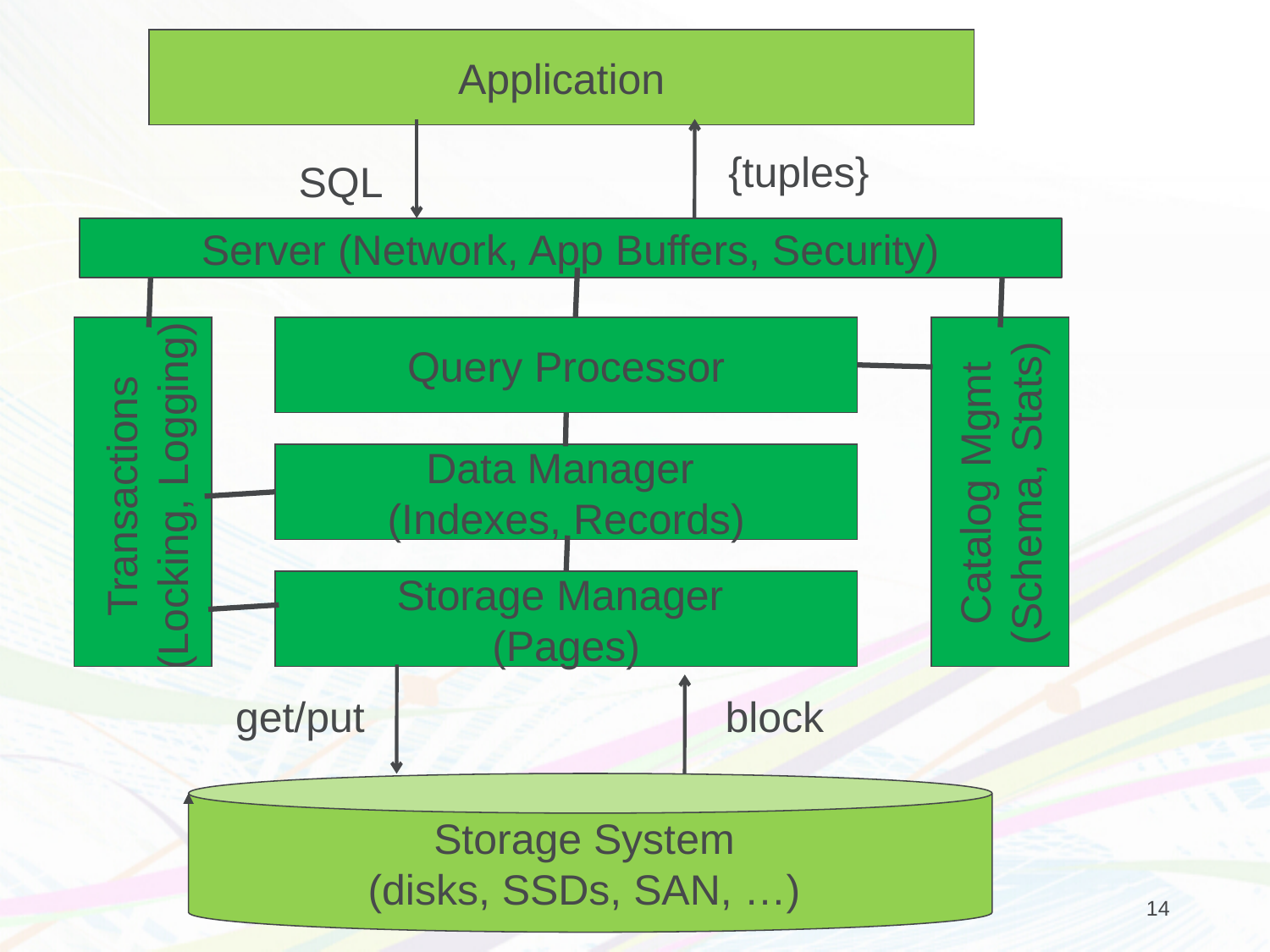

Application
{tuples}
SQL
Server (Network, App Buffers, Security)

Query Processor

Catalog Mgmt
(Schema, Stats)
Transactions
(Locking, Logging)
Data Manager
(Indexes, Records)
Storage Manager
(Pages)
get/put
block
Storage System
(disks, SSDs, SAN, …)
14